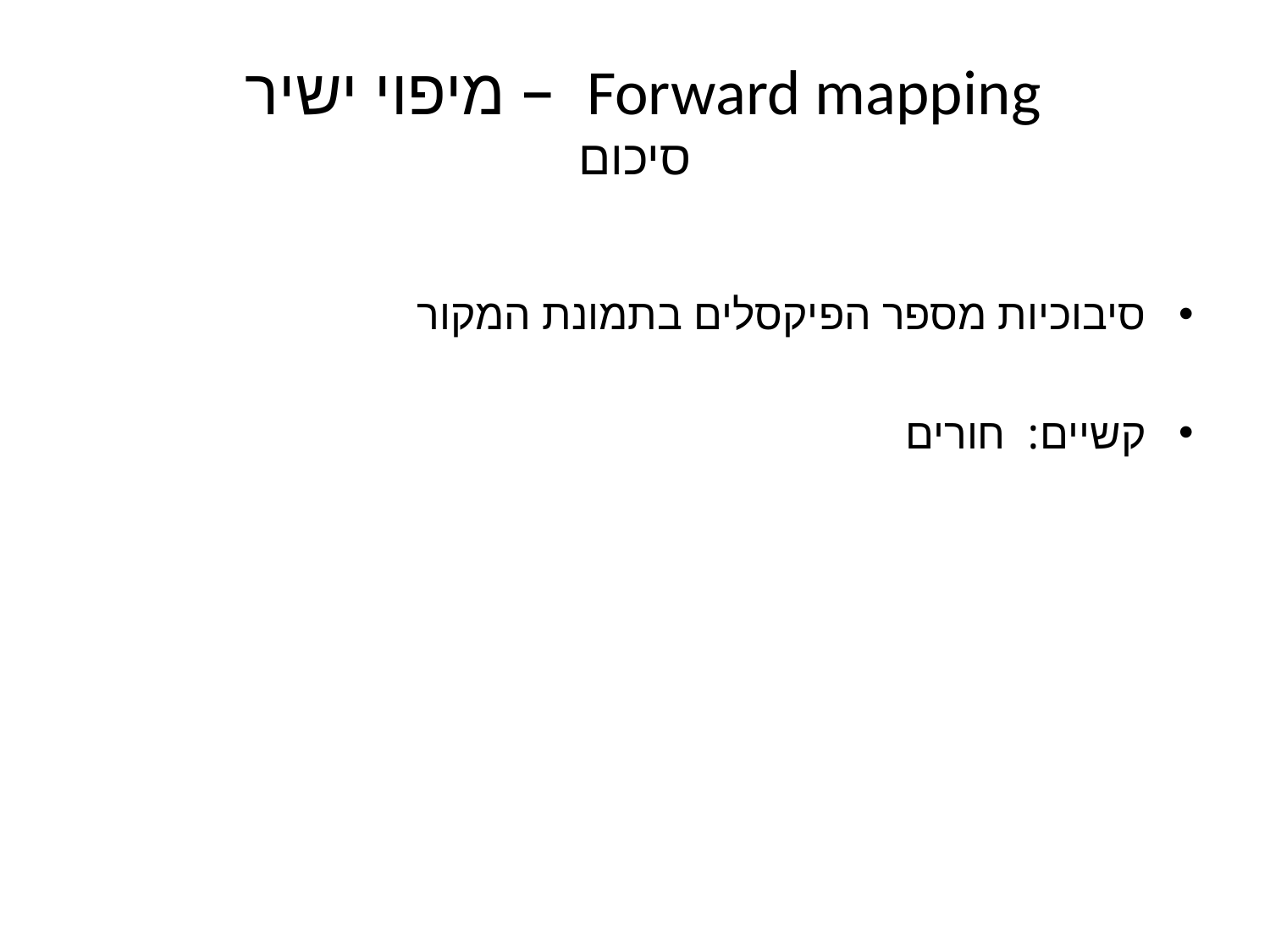

# Forward mapping  – מיפוי ישיר סיכום

סיבוכיות מספר הפיקסלים בתמונת המקור

קשיים:  חורים